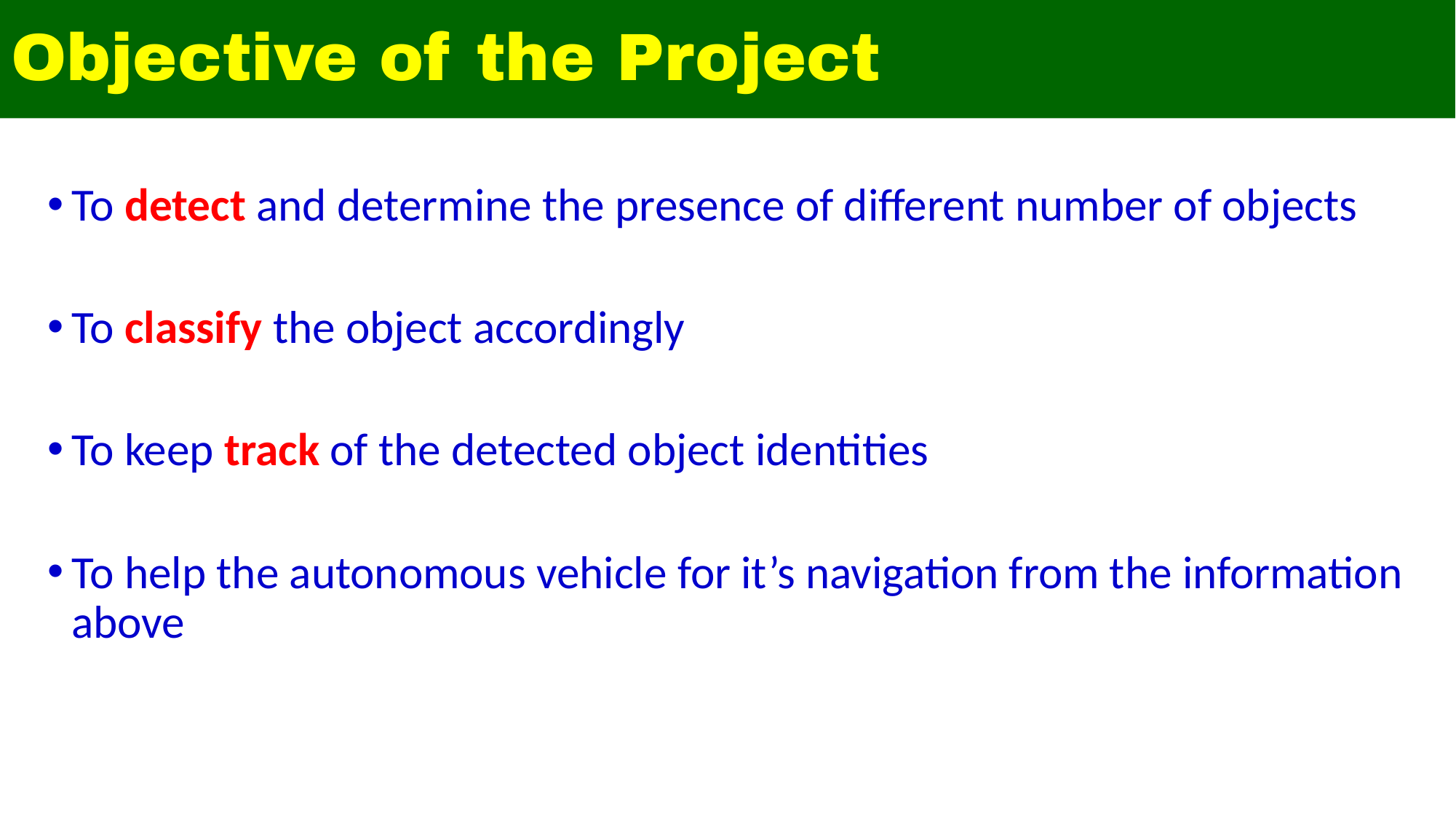

# Objective of the Project
To detect and determine the presence of different number of objects

To classify the object accordingly

To keep track of the detected object identities

To help the autonomous vehicle for it’s navigation from the information above